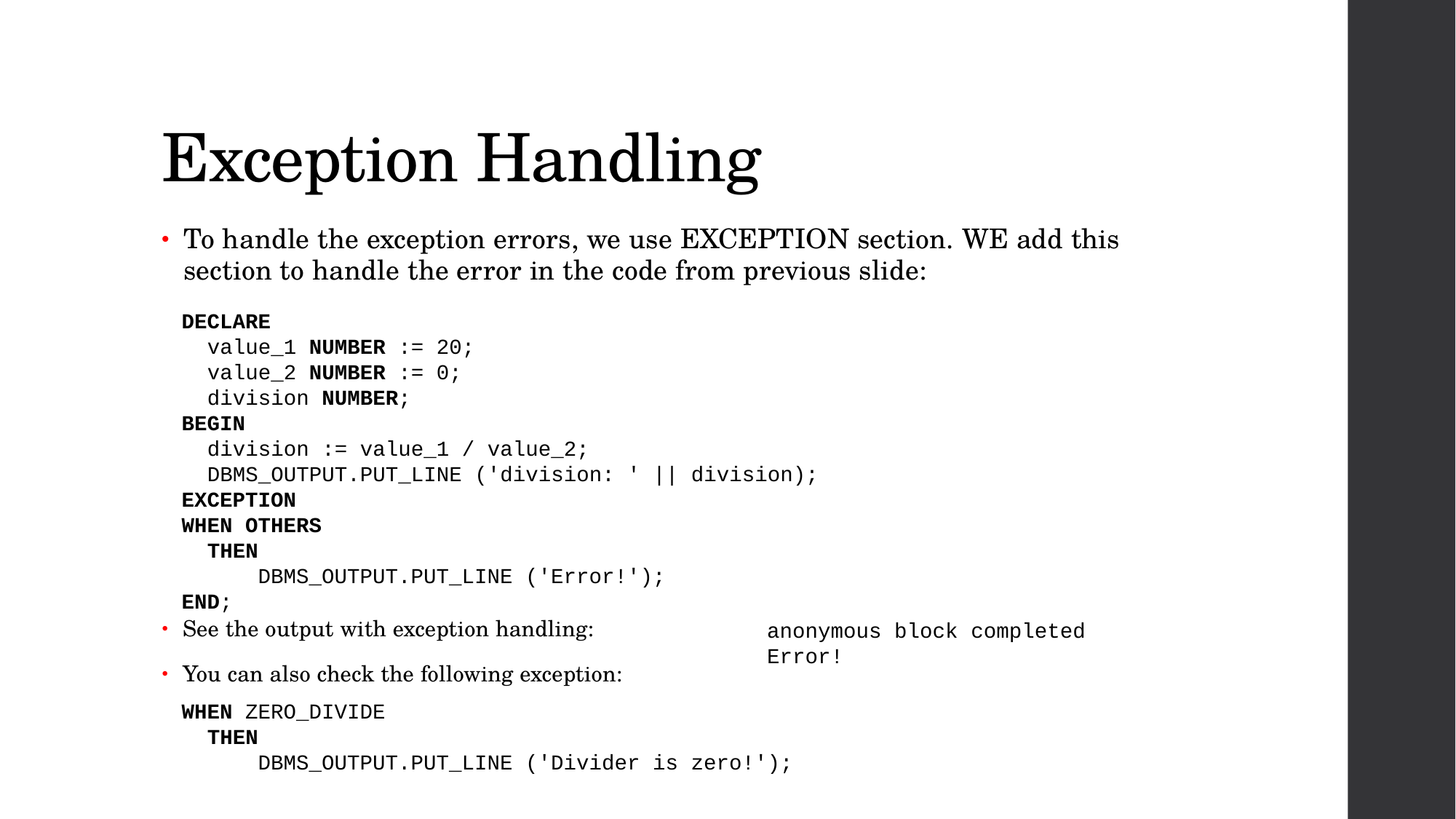

# Exception Handling
To handle the exception errors, we use EXCEPTION section. WE add this section to handle the error in the code from previous slide:
DECLARE
  value_1 NUMBER := 20;
  value_2 NUMBER := 0;
  division NUMBER;
BEGIN
  division := value_1 / value_2;
  DBMS_OUTPUT.PUT_LINE ('division: ' || division);
EXCEPTION
WHEN OTHERS
  THEN
      DBMS_OUTPUT.PUT_LINE ('Error!');
END;
See the output with exception handling:
You can also check the following exception:
anonymous block completed
Error!
WHEN ZERO_DIVIDE
  THEN
      DBMS_OUTPUT.PUT_LINE ('Divider is zero!');